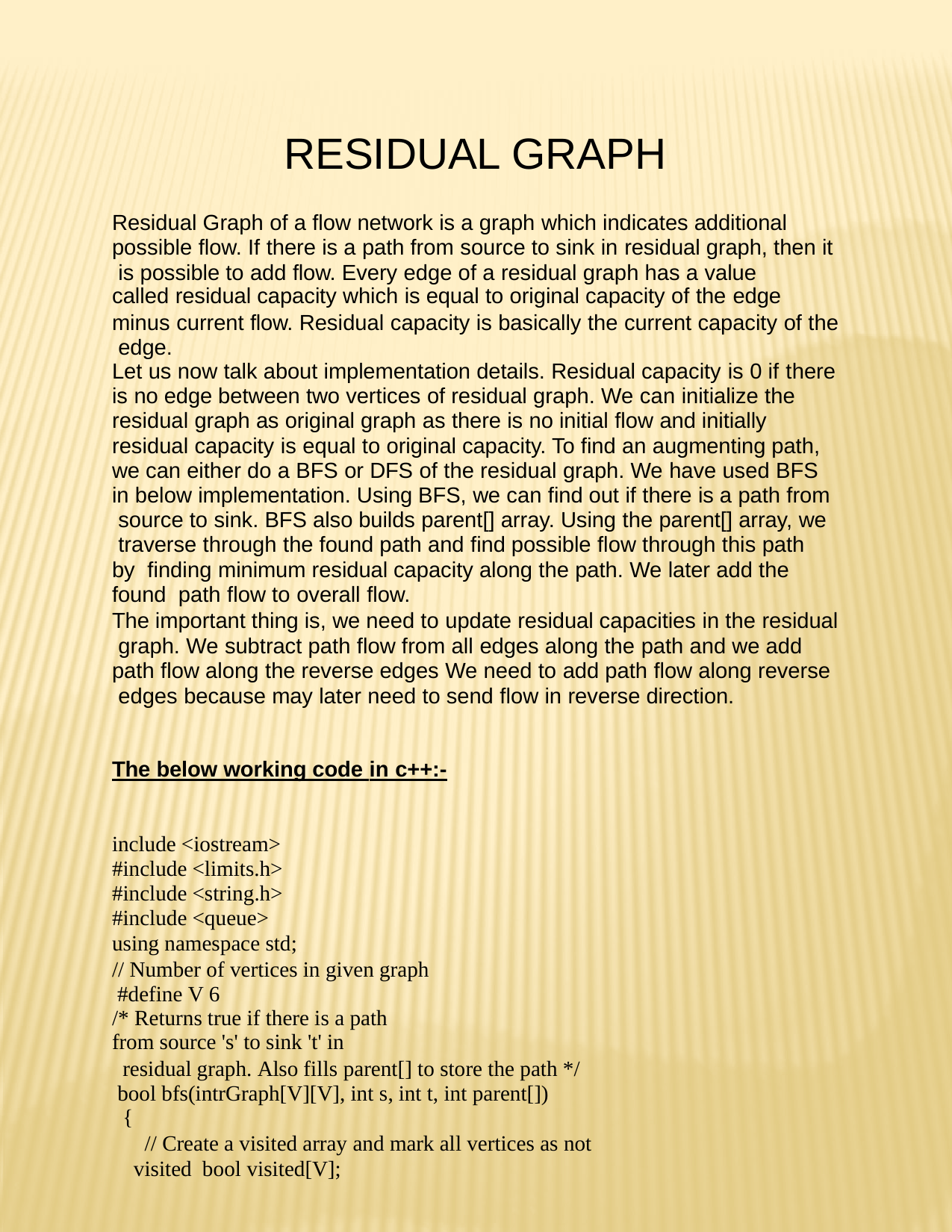

RESIDUAL GRAPH

Residual Graph of a flow network is a graph which indicates additional  possible flow. If there is a path from source to sink in residual graph, then it  is possible to add flow. Every edge of a residual graph has a value
called residual capacity which is equal to original capacity of the edge
minus current flow. Residual capacity is basically the current capacity of the  edge.
Let us now talk about implementation details. Residual capacity is 0 if there
is no edge between two vertices of residual graph. We can initialize the  residual graph as original graph as there is no initial flow and initially  residual capacity is equal to original capacity. To find an augmenting path,  we can either do a BFS or DFS of the residual graph. We have used BFS  in below implementation. Using BFS, we can find out if there is a path from  source to sink. BFS also builds parent[] array. Using the parent[] array, we  traverse through the found path and find possible flow through this path by  finding minimum residual capacity along the path. We later add the found  path flow to overall flow.
The important thing is, we need to update residual capacities in the residual  graph. We subtract path flow from all edges along the path and we add
path flow along the reverse edges We need to add path flow along reverse  edges because may later need to send flow in reverse direction.

The below working code in c++:-

include <iostream>  #include <limits.h>  #include <string.h>  #include <queue>  using namespace std;
// Number of vertices in given graph  #define V 6
/* Returns true if there is a path from source 's' to sink 't' in
residual graph. Also fills parent[] to store the path */  bool bfs(intrGraph[V][V], int s, int t, int parent[])
{
// Create a visited array and mark all vertices as not visited  bool visited[V];